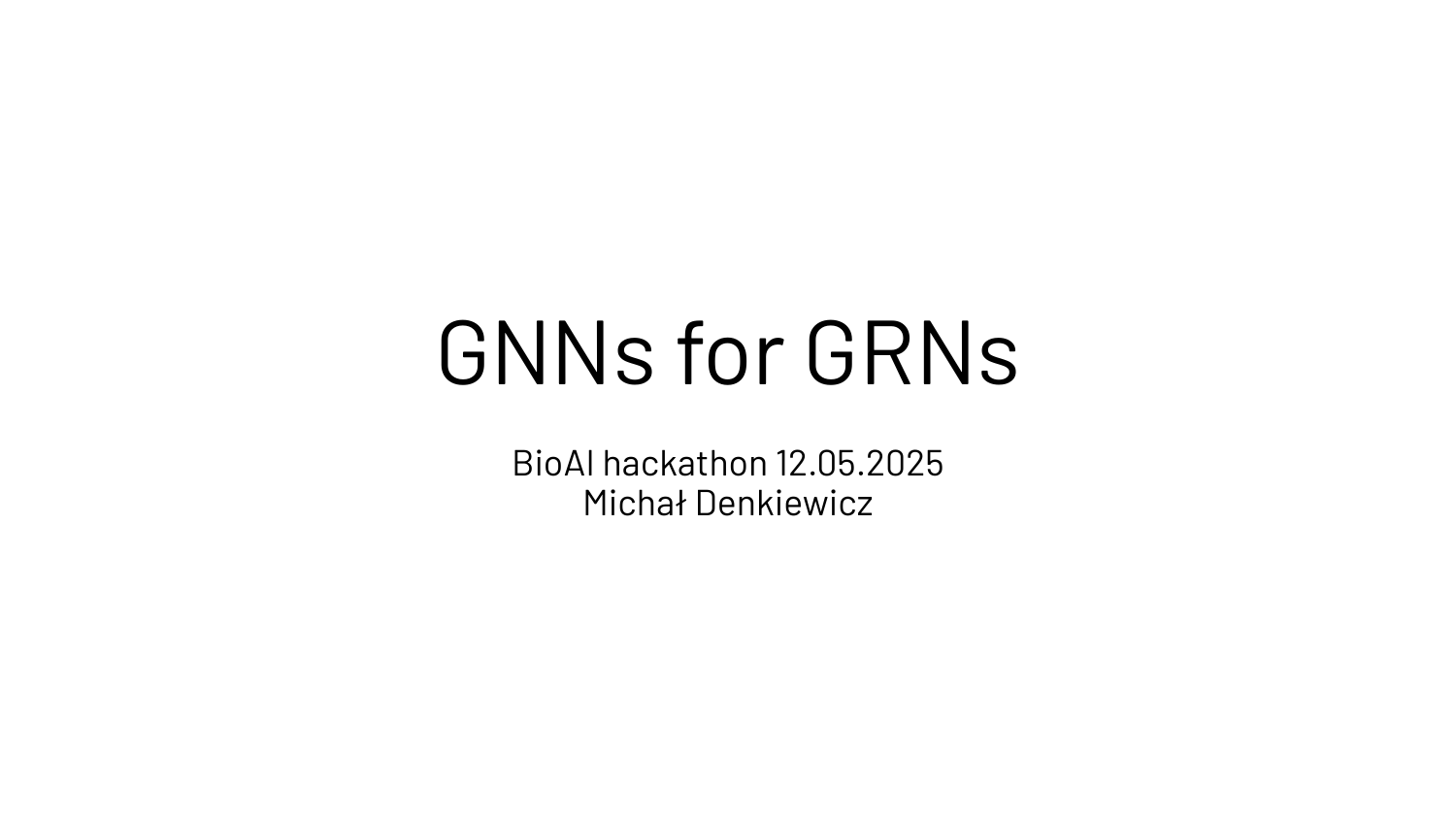

# GNNs for GRNs
BioAI hackathon 12.05.2025
Michał Denkiewicz